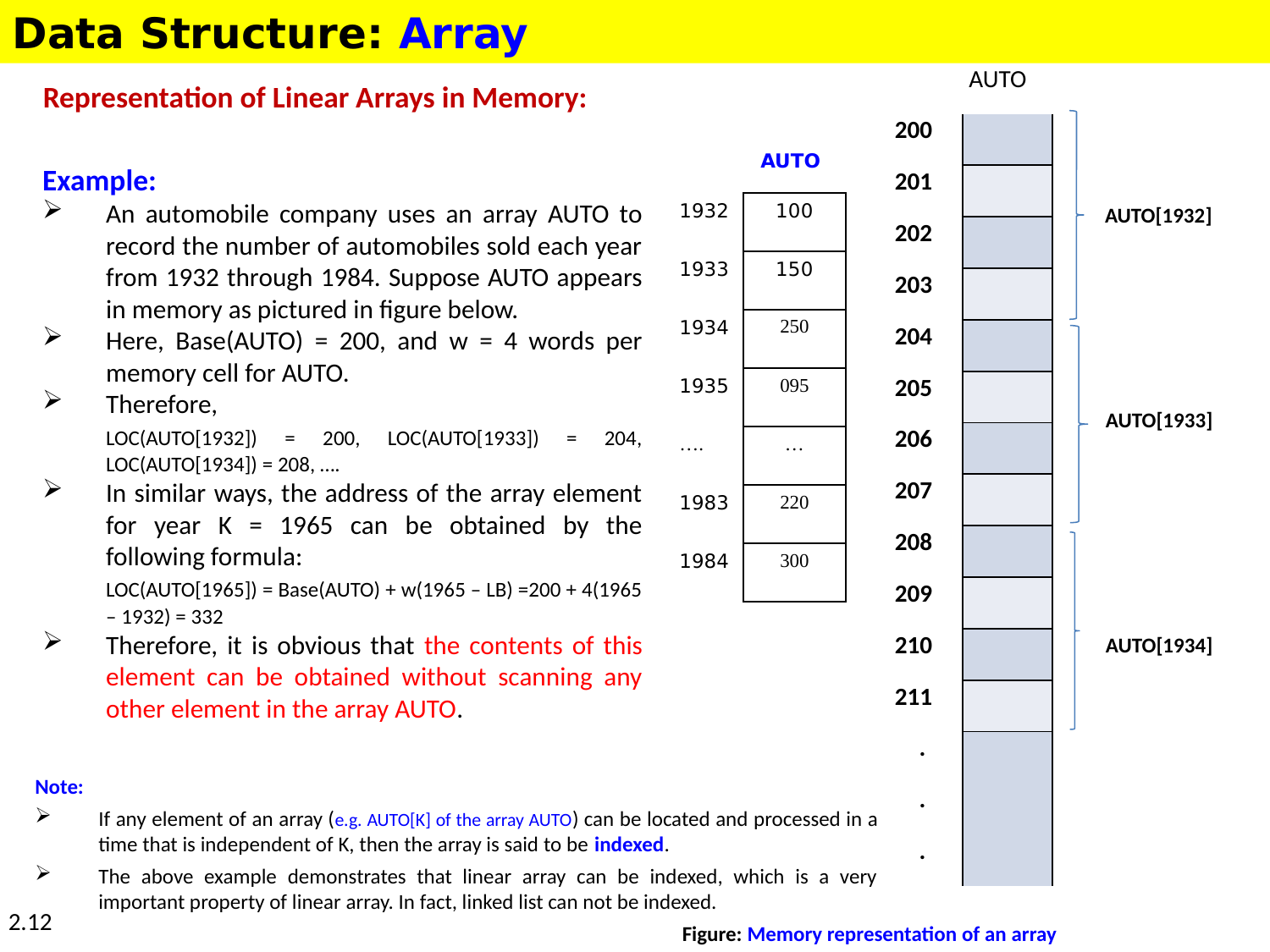

Data Structure: Array
| AUTO |  |
| --- | --- |
| 200 |  |
| 201 |  |
| 202 |  |
| 203 |  |
| 204 |  |
| 205 |  |
| 206 |  |
| 207 |  |
| 208 |  |
| 209 |  |
| 210 |  |
| 211 |  |
| . |  |
| . |  |
| . |  |
Representation of Linear Arrays in Memory:

Example:
An automobile company uses an array AUTO to record the number of automobiles sold each year from 1932 through 1984. Suppose AUTO appears in memory as pictured in figure below.
Here, Base(AUTO) = 200, and w = 4 words per memory cell for AUTO.
Therefore,
	LOC(AUTO[1932]) = 200, LOC(AUTO[1933]) = 204, LOC(AUTO[1934]) = 208, ….
In similar ways, the address of the array element for year K = 1965 can be obtained by the following formula:
	LOC(AUTO[1965]) = Base(AUTO) + w(1965 – LB) =200 + 4(1965 – 1932) = 332
Therefore, it is obvious that the contents of this element can be obtained without scanning any other element in the array AUTO.
| AUTO |  |
| --- | --- |
| 1932 | 100 |
| 1933 | 150 |
| 1934 | 250 |
| 1935 | 095 |
| …. | … |
| 1983 | 220 |
| 1984 | 300 |
AUTO[1932]

AUTO[1933]

AUTO[1934]
Note:
If any element of an array (e.g. AUTO[K] of the array AUTO) can be located and processed in a time that is independent of K, then the array is said to be indexed.
The above example demonstrates that linear array can be indexed, which is a very important property of linear array. In fact, linked list can not be indexed.

2.12
Figure: Memory representation of an array